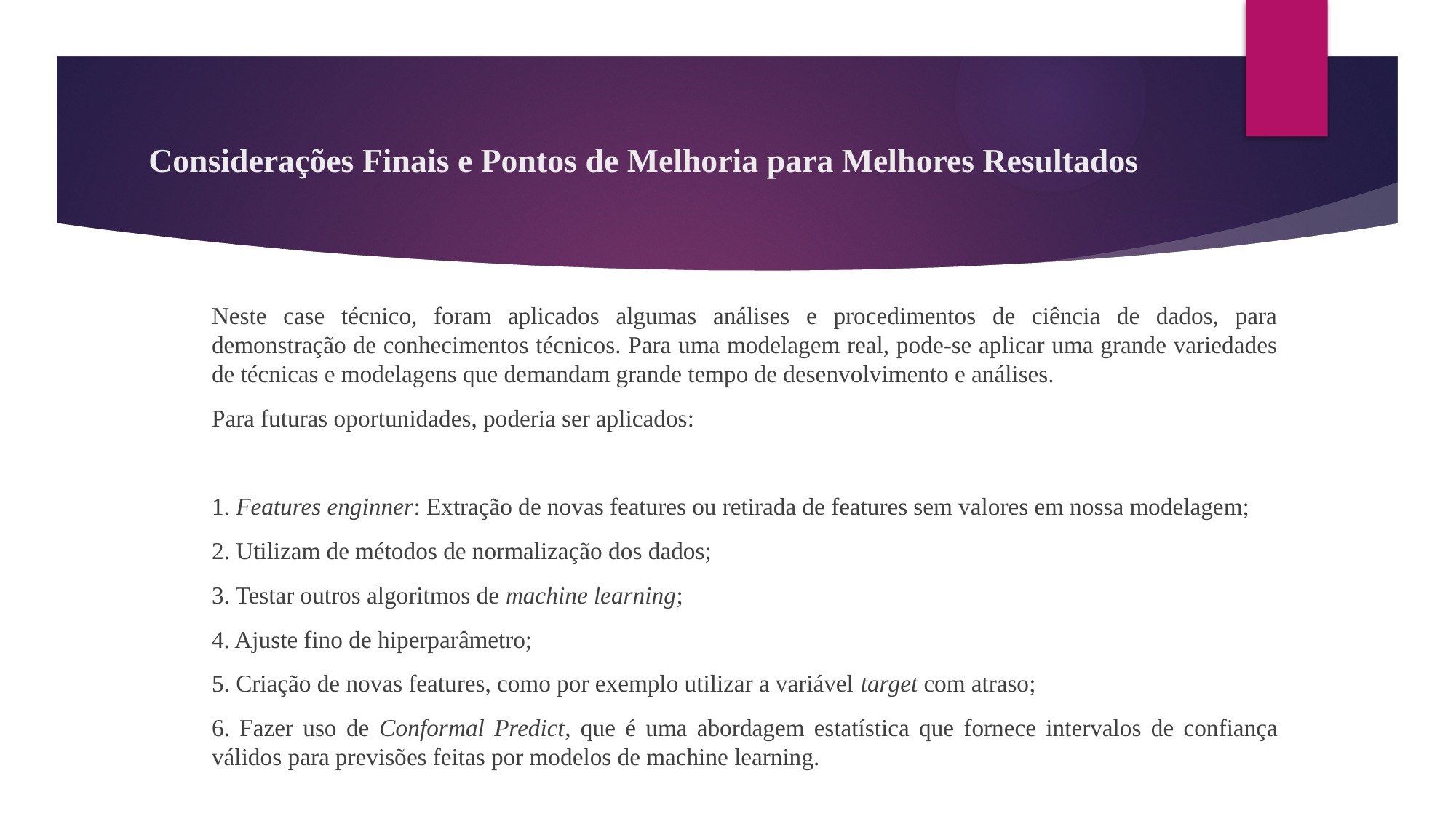

# Considerações Finais e Pontos de Melhoria para Melhores Resultados
Neste case técnico, foram aplicados algumas análises e procedimentos de ciência de dados, para demonstração de conhecimentos técnicos. Para uma modelagem real, pode-se aplicar uma grande variedades de técnicas e modelagens que demandam grande tempo de desenvolvimento e análises.
Para futuras oportunidades, poderia ser aplicados:

1. Features enginner: Extração de novas features ou retirada de features sem valores em nossa modelagem;
2. Utilizam de métodos de normalização dos dados;
3. Testar outros algoritmos de machine learning;
4. Ajuste fino de hiperparâmetro;
5. Criação de novas features, como por exemplo utilizar a variável target com atraso;
6. Fazer uso de Conformal Predict, que é uma abordagem estatística que fornece intervalos de confiança válidos para previsões feitas por modelos de machine learning.